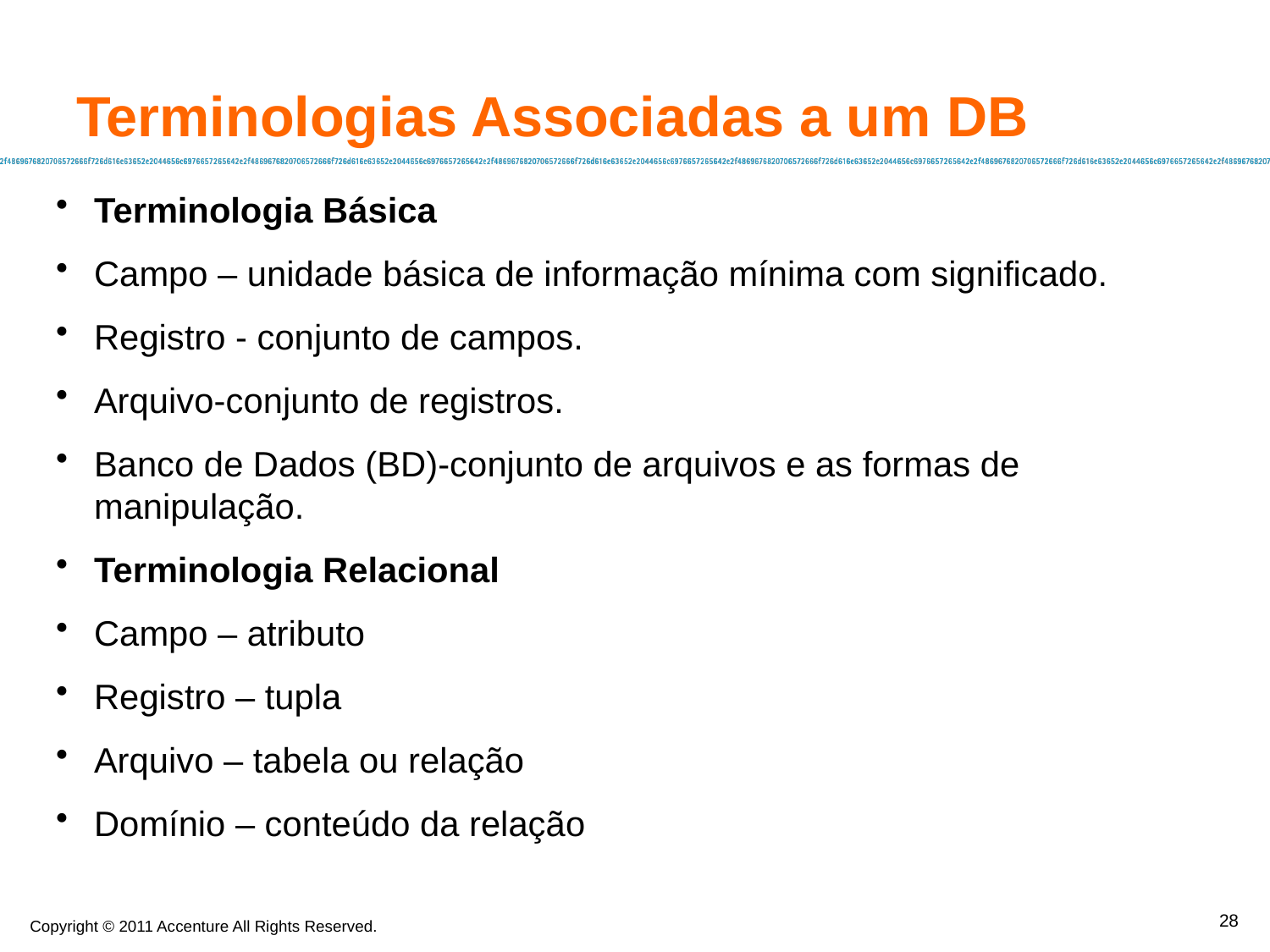

Terminologias Associadas a um DB
Terminologia Básica
Campo – unidade básica de informação mínima com significado.
Registro - conjunto de campos.
Arquivo-conjunto de registros.
Banco de Dados (BD)-conjunto de arquivos e as formas de manipulação.
Terminologia Relacional
Campo – atributo
Registro – tupla
Arquivo – tabela ou relação
Domínio – conteúdo da relação

28